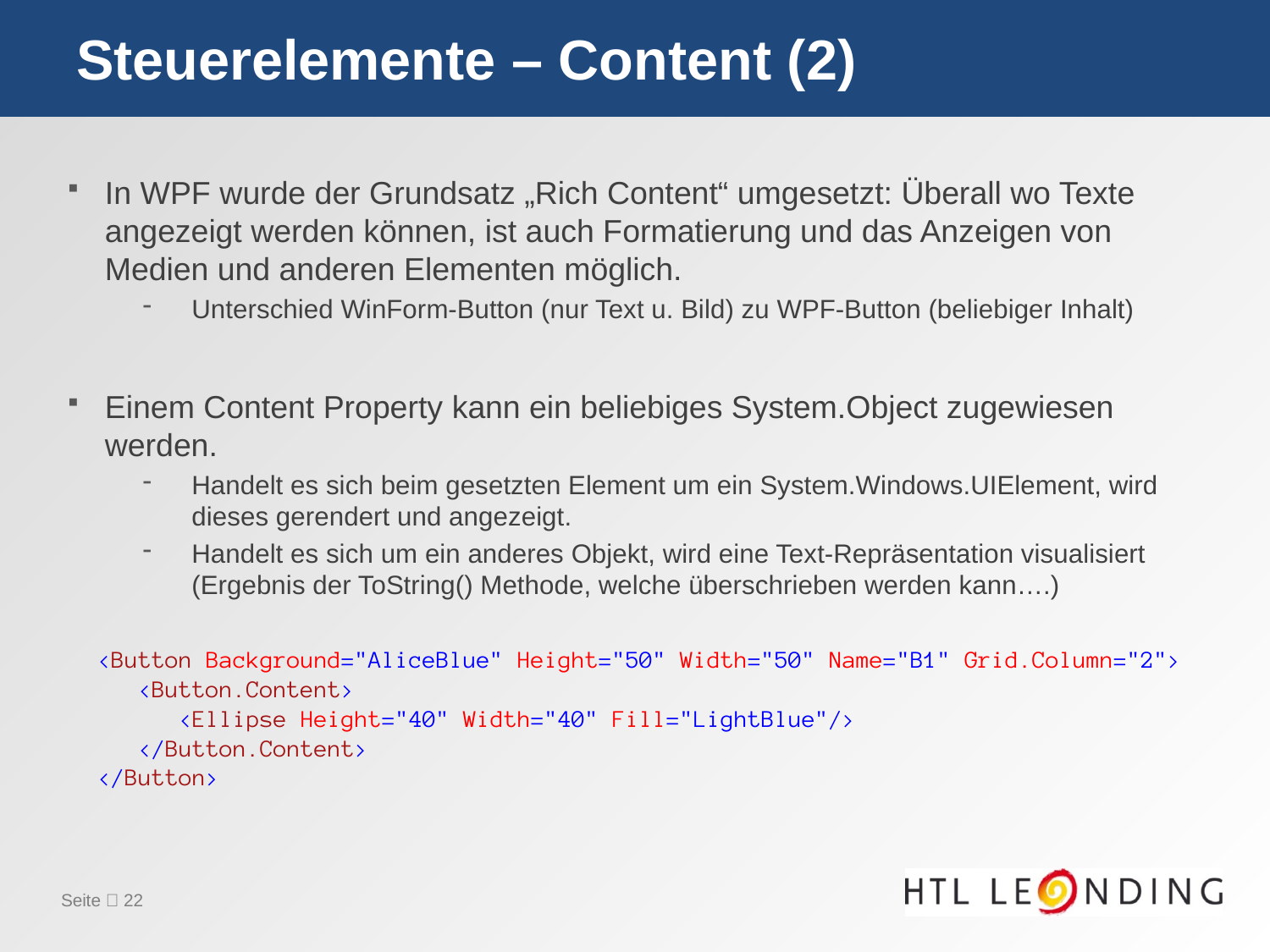

# Steuerelemente – Content (2)
In WPF wurde der Grundsatz „Rich Content“ umgesetzt: Überall wo Texte angezeigt werden können, ist auch Formatierung und das Anzeigen von Medien und anderen Elementen möglich.
Unterschied WinForm-Button (nur Text u. Bild) zu WPF-Button (beliebiger Inhalt)

Einem Content Property kann ein beliebiges System.Object zugewiesen werden.
Handelt es sich beim gesetzten Element um ein System.Windows.UIElement, wird dieses gerendert und angezeigt.
Handelt es sich um ein anderes Objekt, wird eine Text-Repräsentation visualisiert (Ergebnis der ToString() Methode, welche überschrieben werden kann….)

<Button Background="AliceBlue" Height="50" Width="50" Name="B1" Grid.Column="2">
   <Button.Content>
      <Ellipse Height="40" Width="40" Fill="LightBlue"/>
   </Button.Content>
</Button>